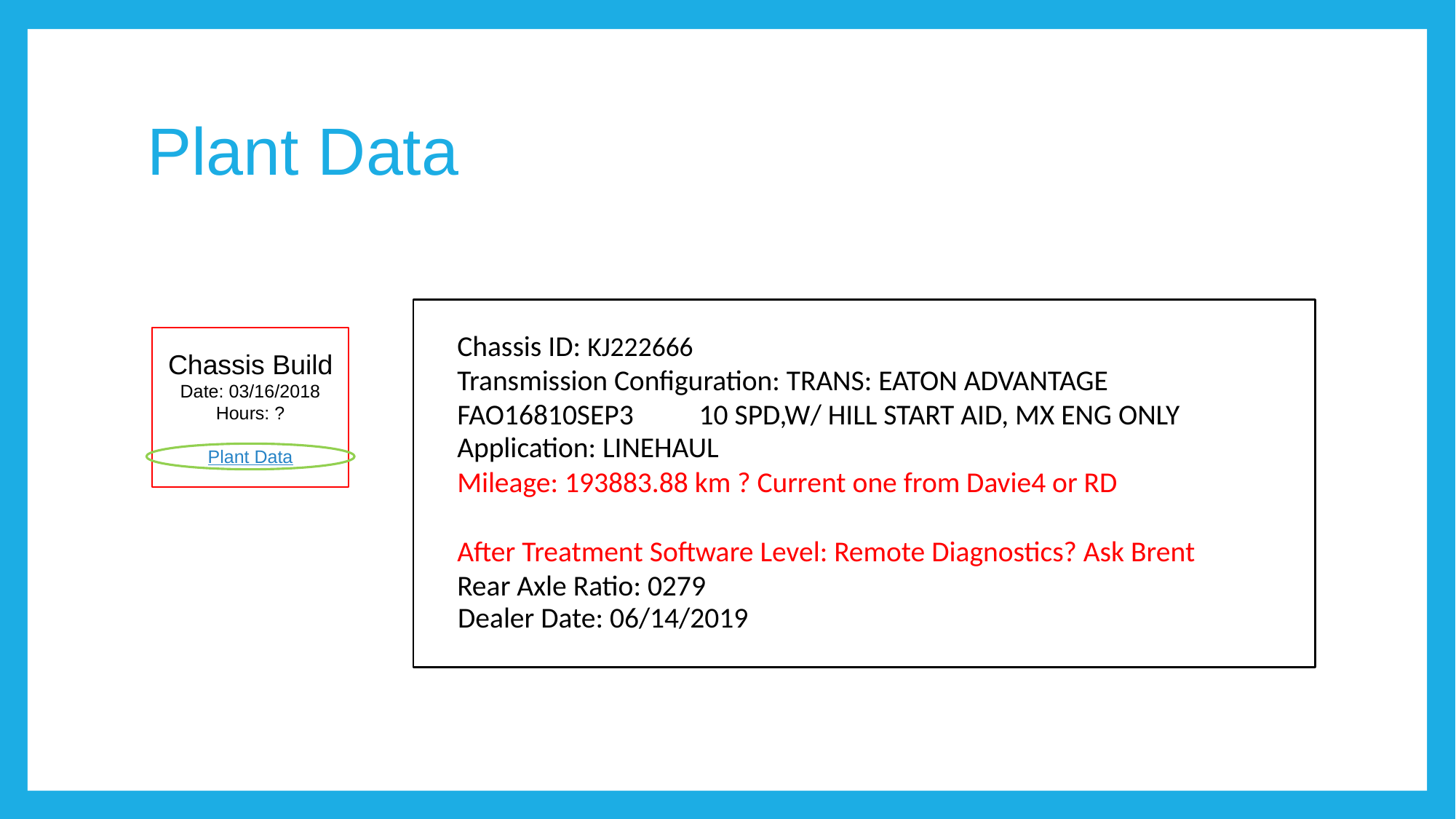

# Plant Data

Chassis ID: KJ222666

Chassis Build
Date: 03/16/2018
Hours: ?

Plant Data

Transmission Configuration: TRANS: EATON ADVANTAGE FAO16810SEP3          10 SPD,W/ HILL START AID, MX ENG ONLY
Application: LINEHAUL

Mileage: 193883.88 km ? Current one from Davie4 or RD
After Treatment Software Level: Remote Diagnostics? Ask Brent
Rear Axle Ratio: 0279
Dealer Date: 06/14/2019